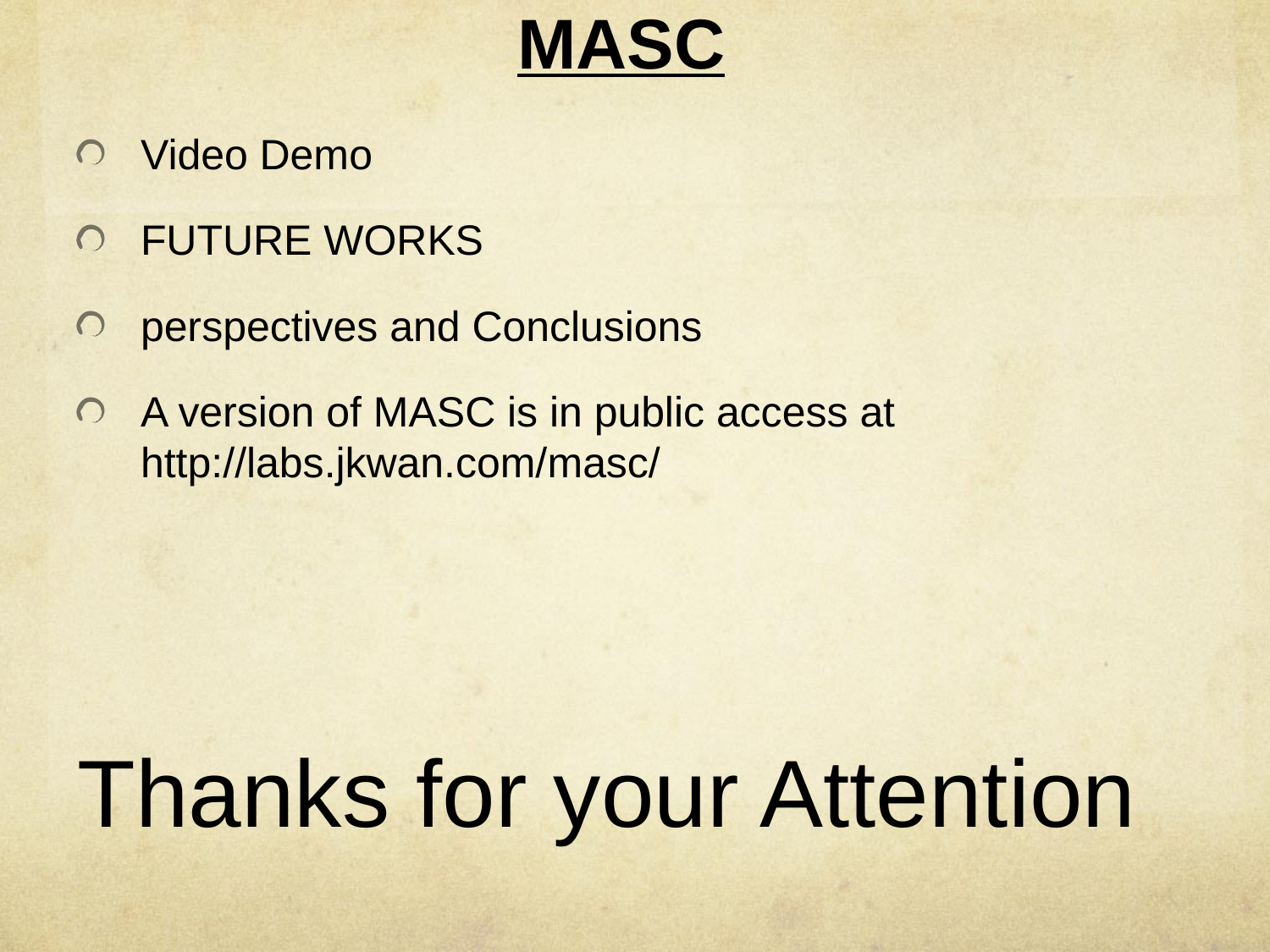

# MASC
Video Demo
FUTURE WORKS
perspectives and Conclusions
A version of MASC is in public access at
http://labs.jkwan.com/masc/
Thanks for your Attention